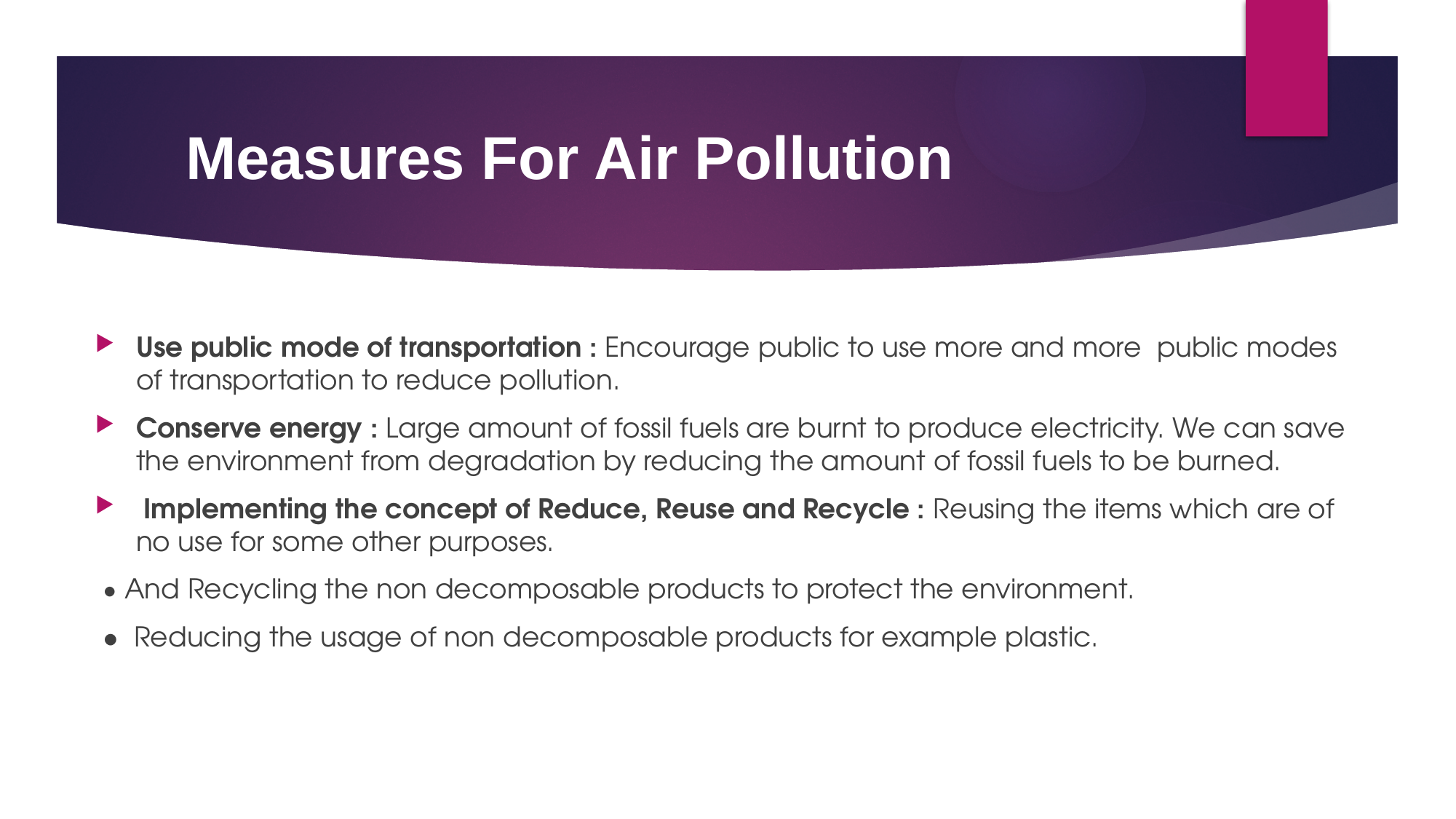

# Measures For Air Pollution
Use public mode of transportation : Encourage public to use more and more  public modes of transportation to reduce pollution.
Conserve energy : Large amount of fossil fuels are burnt to produce electricity. We can save the environment from degradation by reducing the amount of fossil fuels to be burned.
 Implementing the concept of Reduce, Reuse and Recycle : Reusing the items which are of no use for some other purposes.
 • And Recycling the non decomposable products to protect the environment.
 •  Reducing the usage of non decomposable products for example plastic.